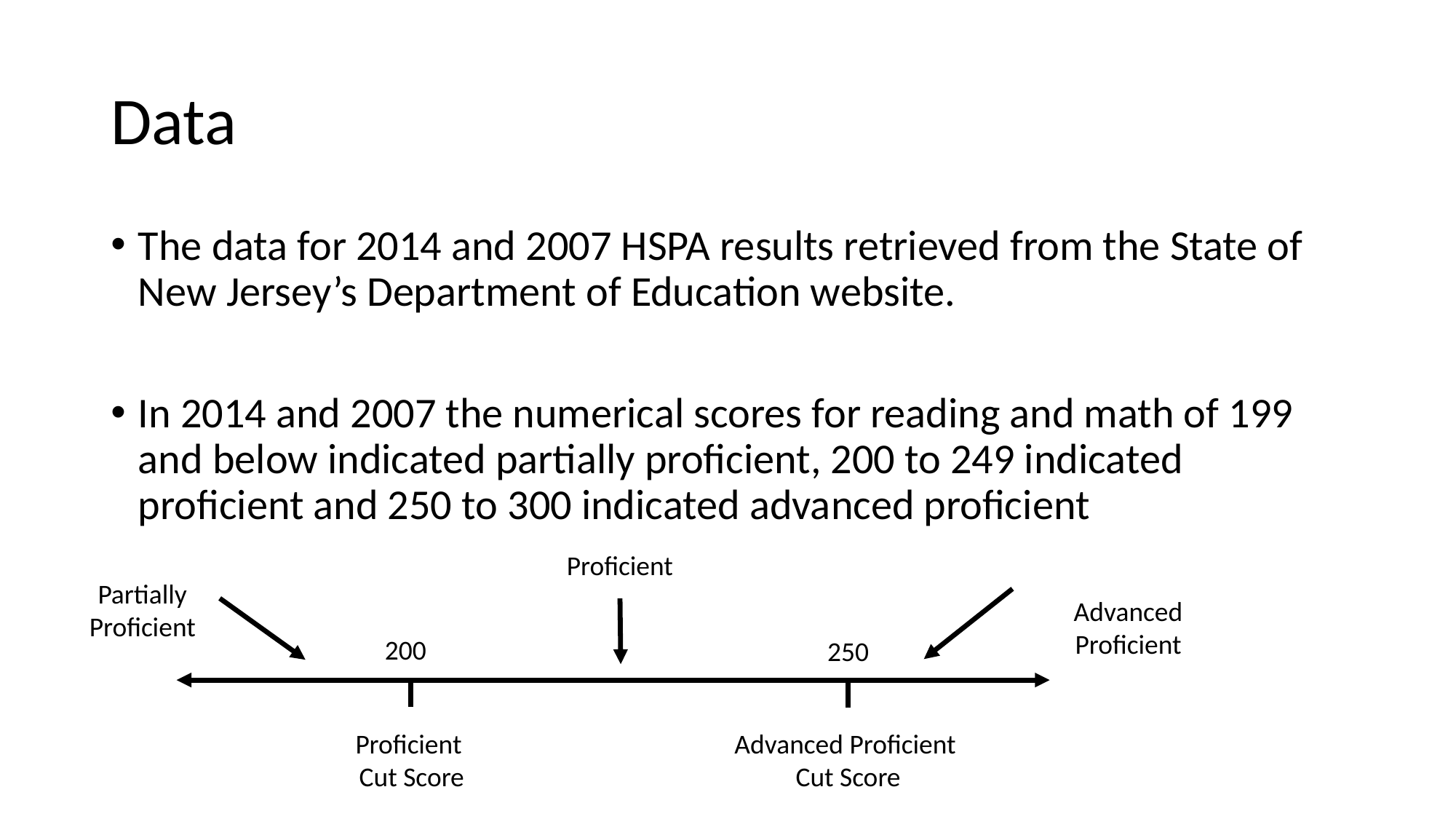

# Data
The data for 2014 and 2007 HSPA results retrieved from the State of New Jersey’s Department of Education website.

In 2014 and 2007 the numerical scores for reading and math of 199 and below indicated partially proficient, 200 to 249 indicated proficient and 250 to 300 indicated advanced proficient
Proficient
Partially
Proficient
Advanced
Proficient
200
250
Advanced Proficient
Cut Score
Proficient
Cut Score